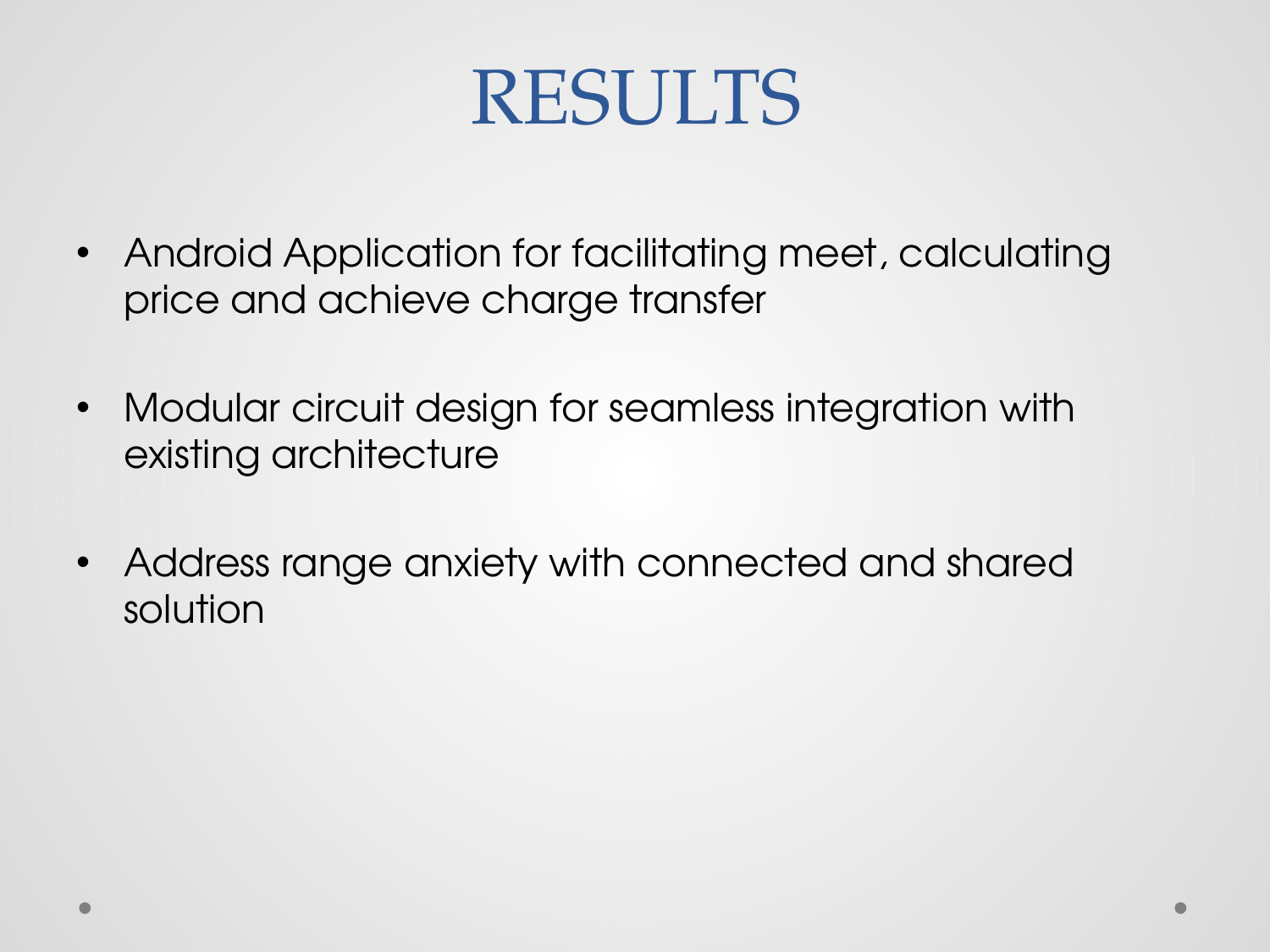

# RESULTS
Android Application for facilitating meet, calculating price and achieve charge transfer

Modular circuit design for seamless integration with existing architecture

Address range anxiety with connected and shared solution